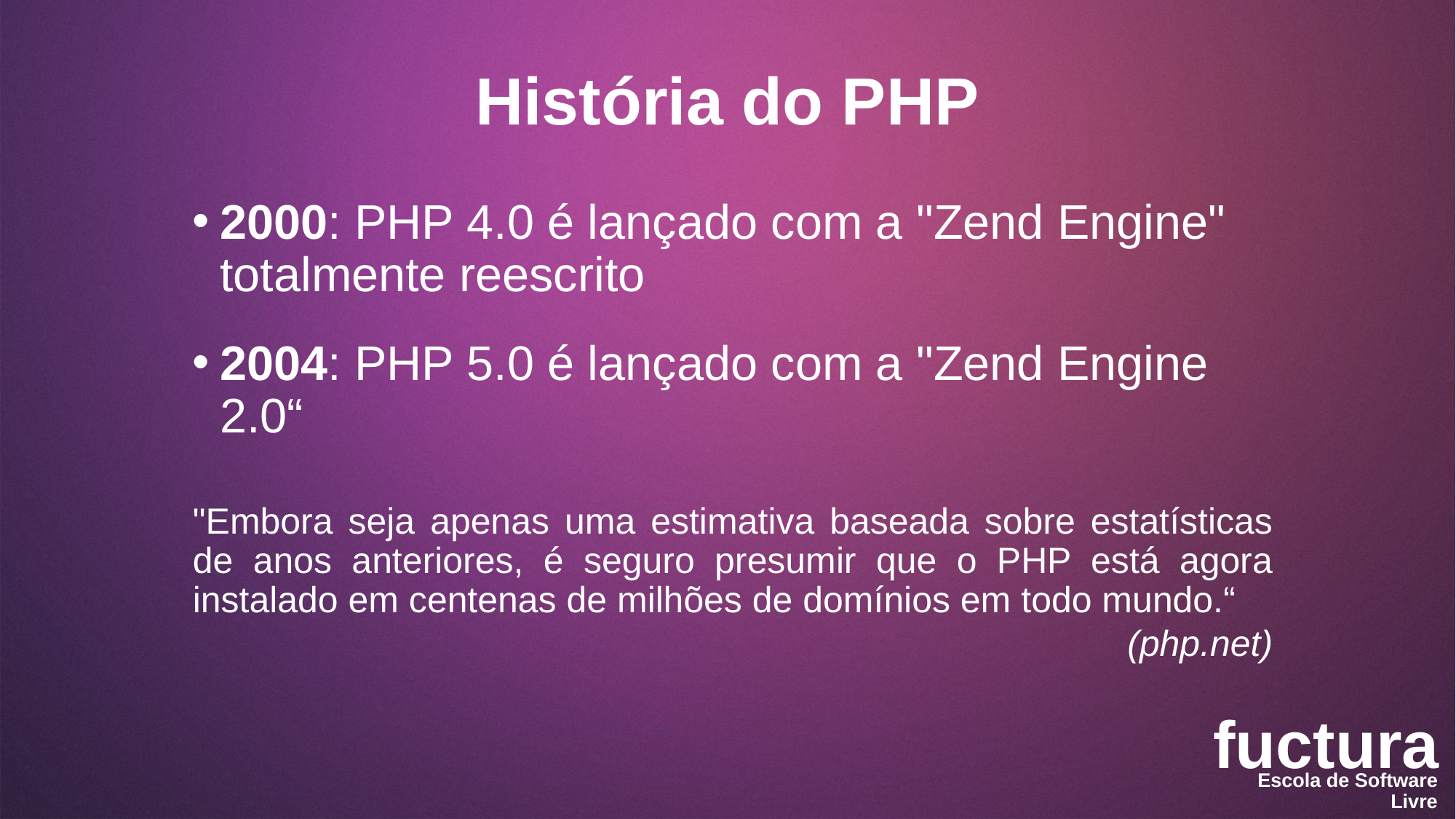

História do PHP
2000: PHP 4.0 é lançado com a "Zend Engine" totalmente reescrito
2004: PHP 5.0 é lançado com a "Zend Engine 2.0“

"Embora seja apenas uma estimativa baseada sobre estatísticas de anos anteriores, é seguro presumir que o PHP está agora instalado em centenas de milhões de domínios em todo mundo.“
 (php.net)
fuctura
Escola de Software Livre